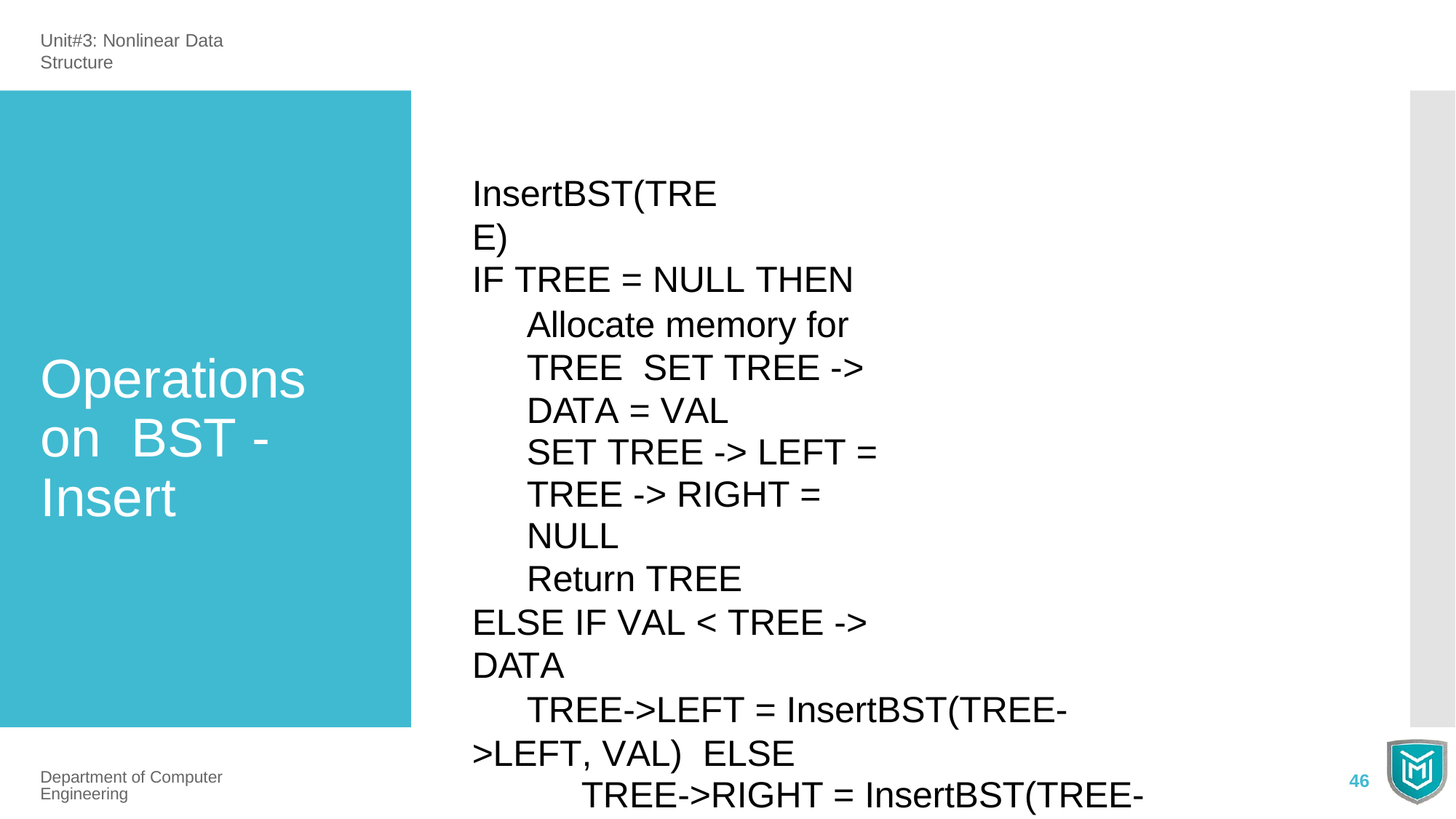

Unit#3: Nonlinear Data Structure
# InsertBST(TREE)
IF TREE = NULL THEN
Allocate memory for TREE  SET TREE -> DATA = VAL
SET TREE -> LEFT = TREE -> RIGHT = NULL
Return TREE
ELSE IF VAL < TREE -> DATA
TREE->LEFT = InsertBST(TREE->LEFT, VAL)  ELSE
TREE->RIGHT = InsertBST(TREE->RIGHT, VAL)
Operations on  BST - Insert
Department of Computer Engineering
46